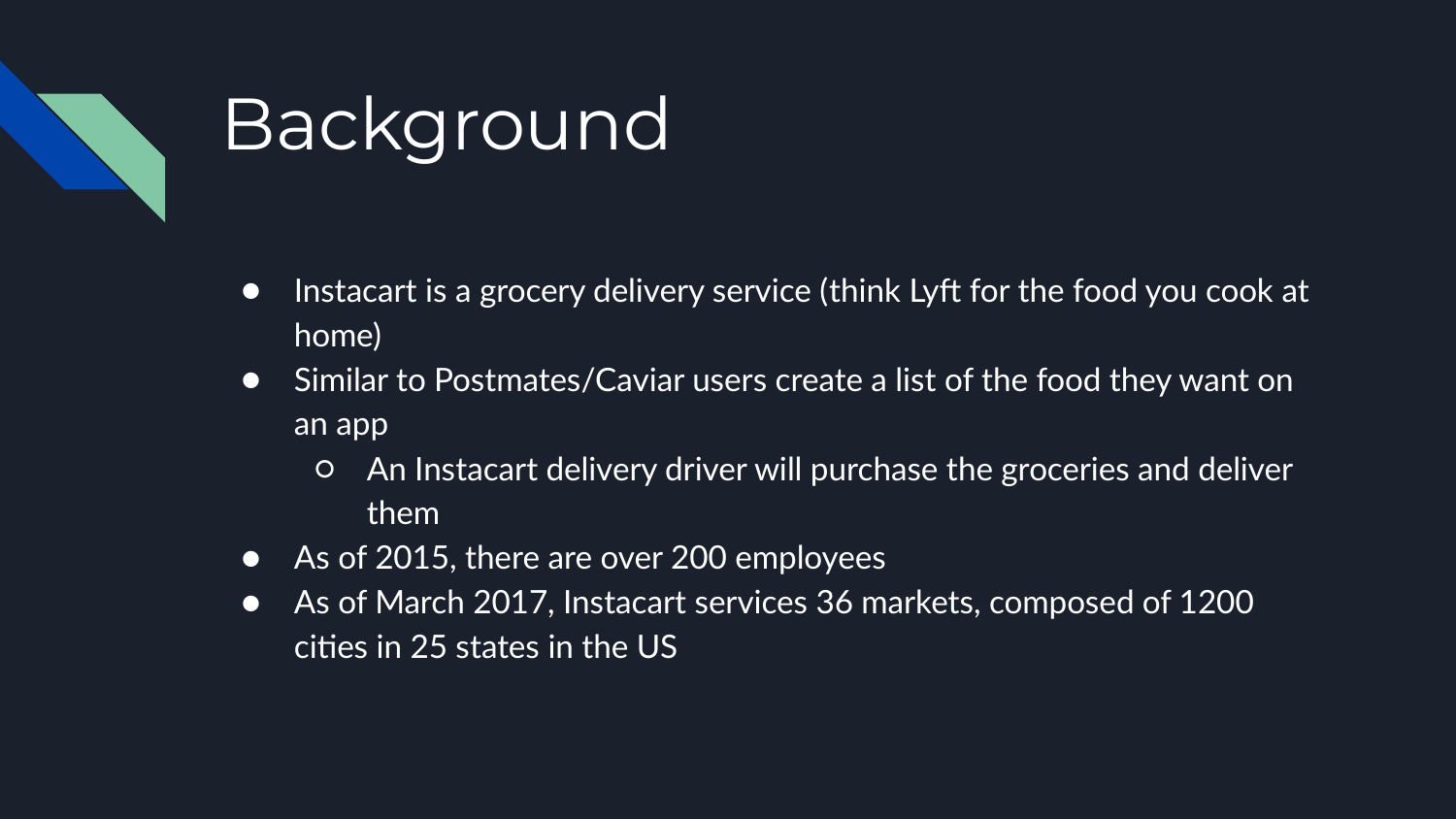

# Background
Instacart is a grocery delivery service (think Lyft for the food you cook at home)
Similar to Postmates/Caviar users create a list of the food they want on an app
An Instacart delivery driver will purchase the groceries and deliver them
As of 2015, there are over 200 employees
As of March 2017, Instacart services 36 markets, composed of 1200 cities in 25 states in the US